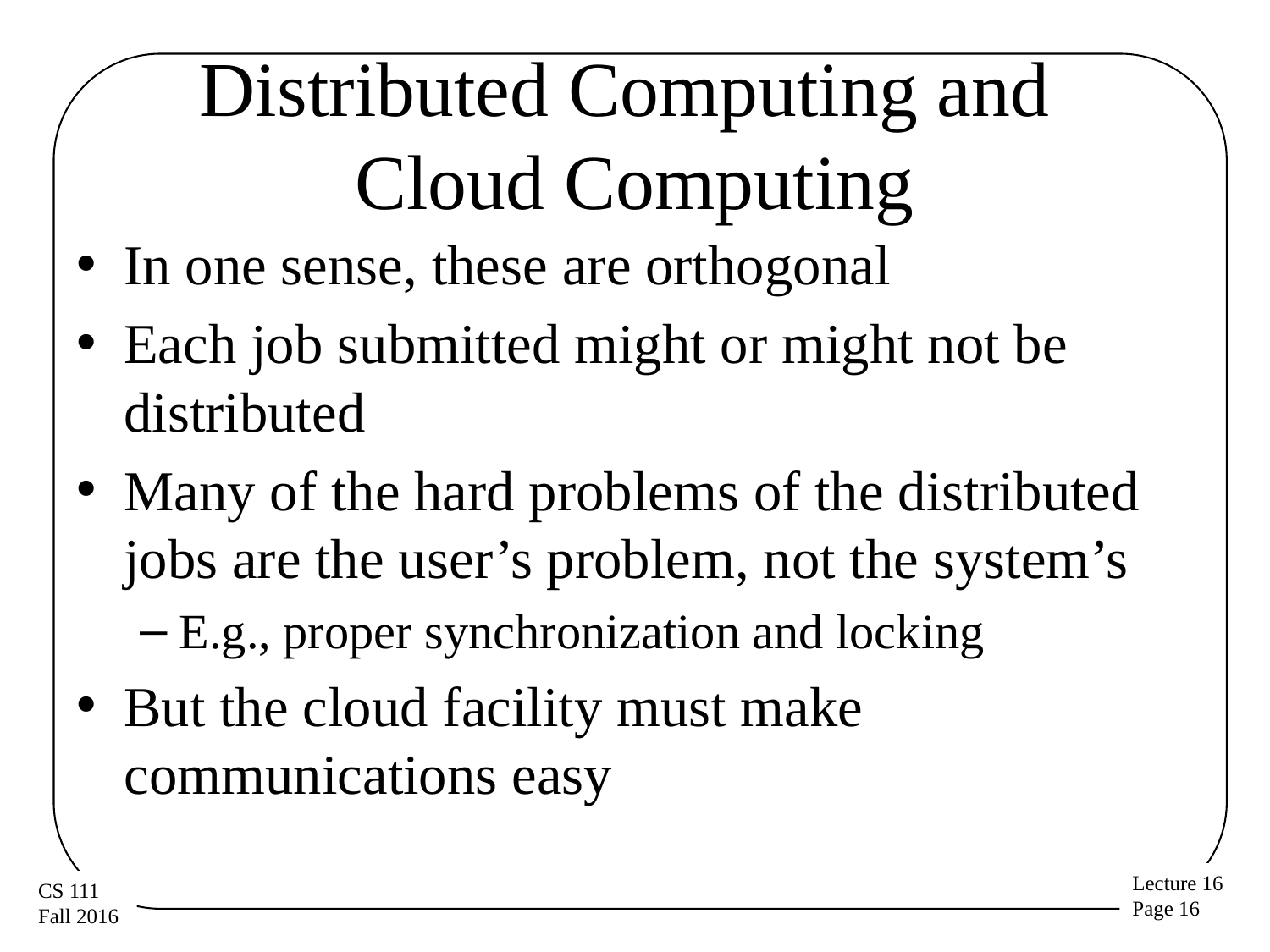

# Distributed Computing and Cloud Computing
In one sense, these are orthogonal
Each job submitted might or might not be distributed
Many of the hard problems of the distributed jobs are the user’s problem, not the system’s
E.g., proper synchronization and locking
But the cloud facility must make communications easy